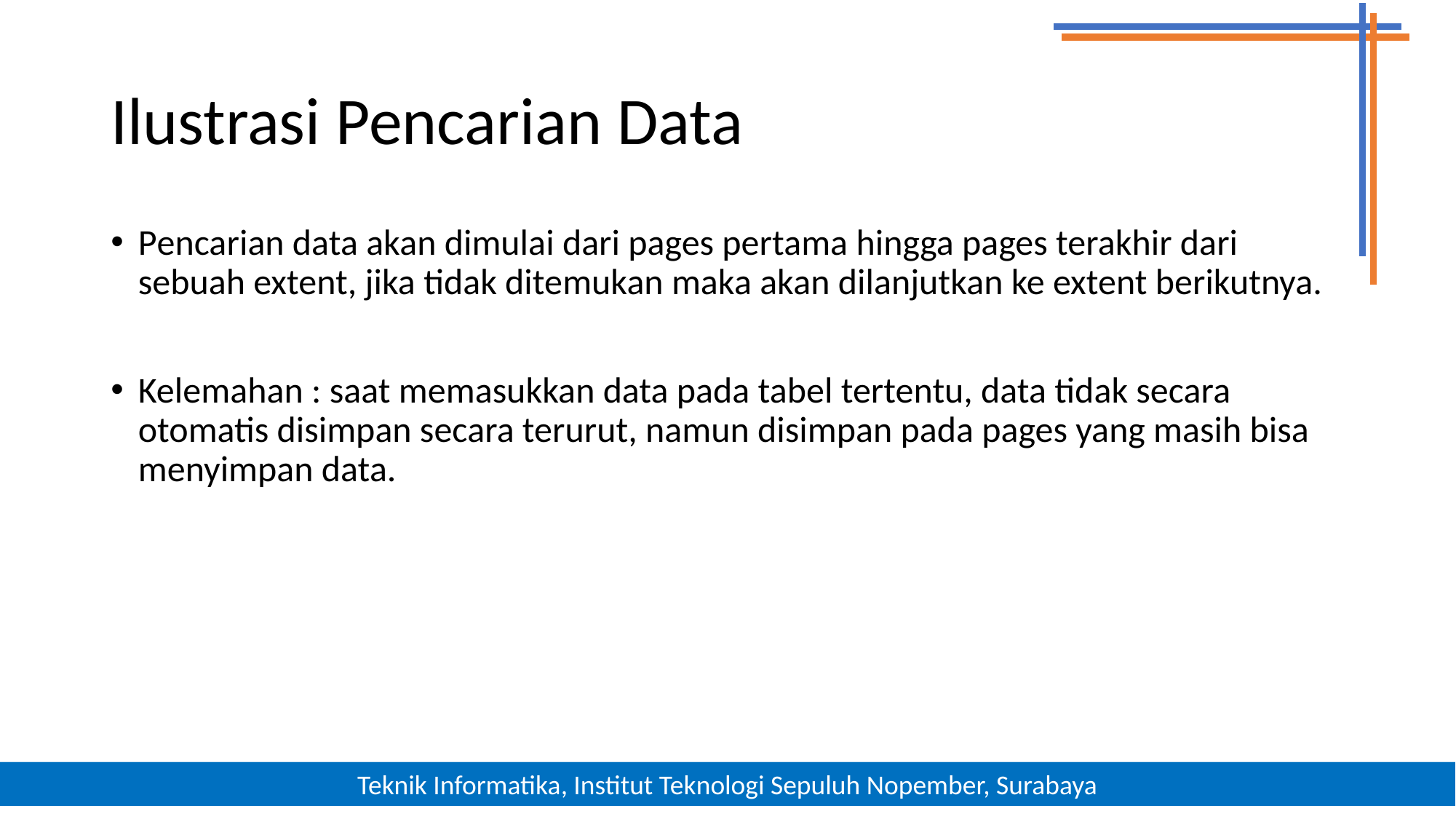

# Ilustrasi Pencarian Data
Pencarian data akan dimulai dari pages pertama hingga pages terakhir dari sebuah extent, jika tidak ditemukan maka akan dilanjutkan ke extent berikutnya.

Kelemahan : saat memasukkan data pada tabel tertentu, data tidak secara otomatis disimpan secara terurut, namun disimpan pada pages yang masih bisa menyimpan data.

11